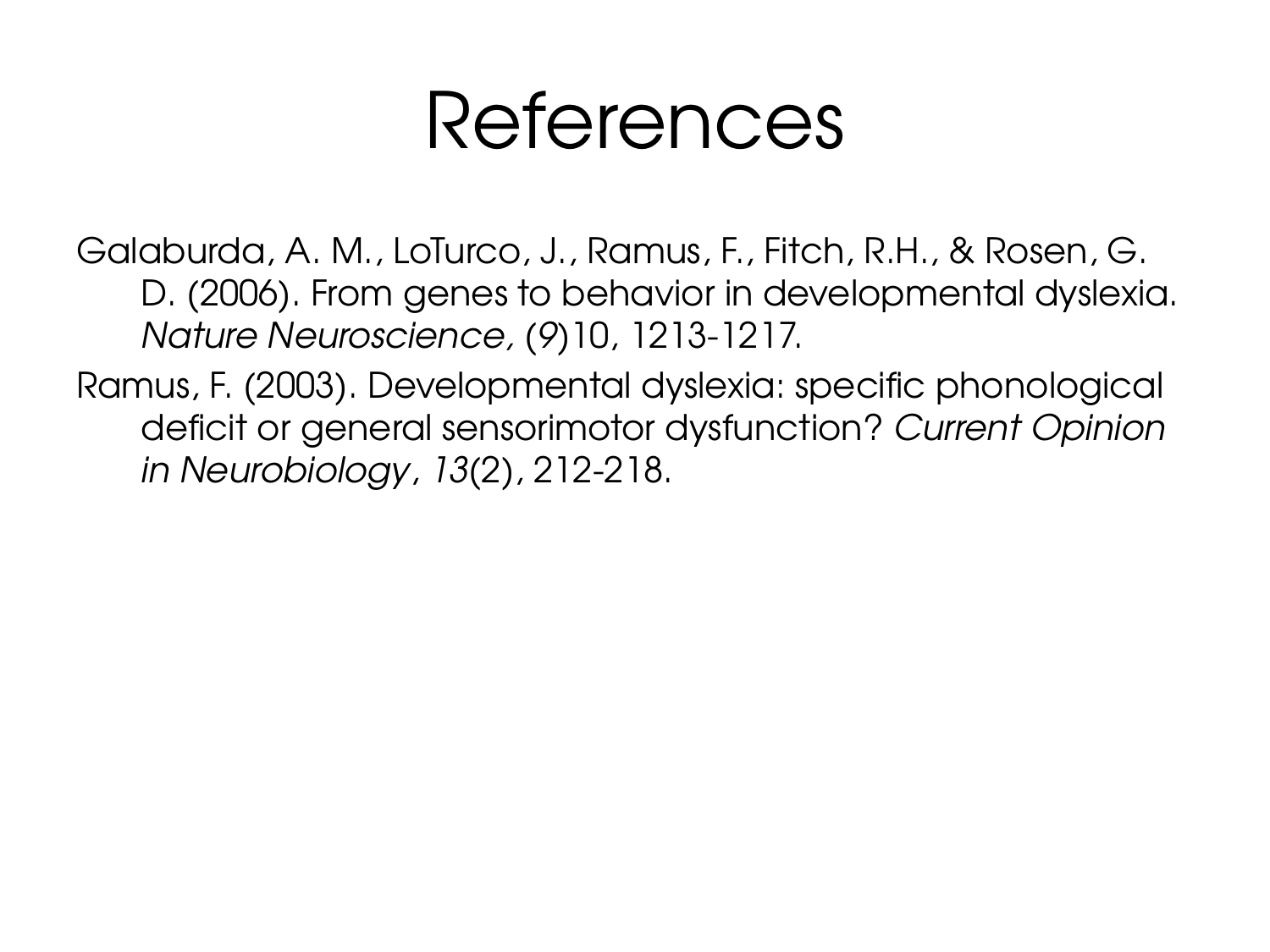

# References
Galaburda, A. M., LoTurco, J., Ramus, F., Fitch, R.H., & Rosen, G. D. (2006). From genes to behavior in developmental dyslexia. Nature Neuroscience, (9)10, 1213-1217.
Ramus, F. (2003). Developmental dyslexia: specific phonological deficit or general sensorimotor dysfunction? Current Opinion in Neurobiology, 13(2), 212-218.